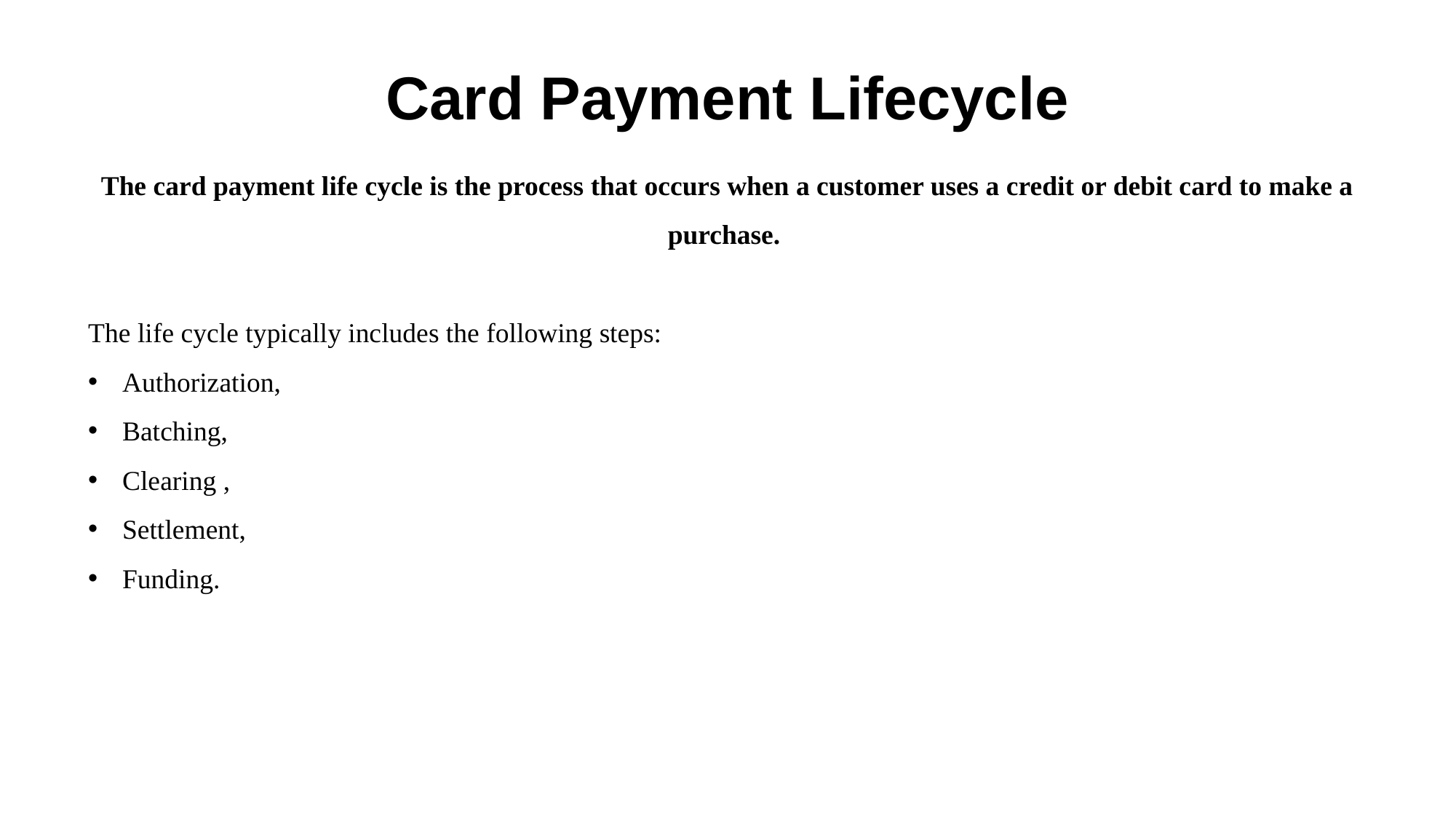

Card Payment Lifecycle
The card payment life cycle is the process that occurs when a customer uses a credit or debit card to make a purchase.

The life cycle typically includes the following steps:
Authorization,
Batching,
Clearing ,
Settlement,
Funding.